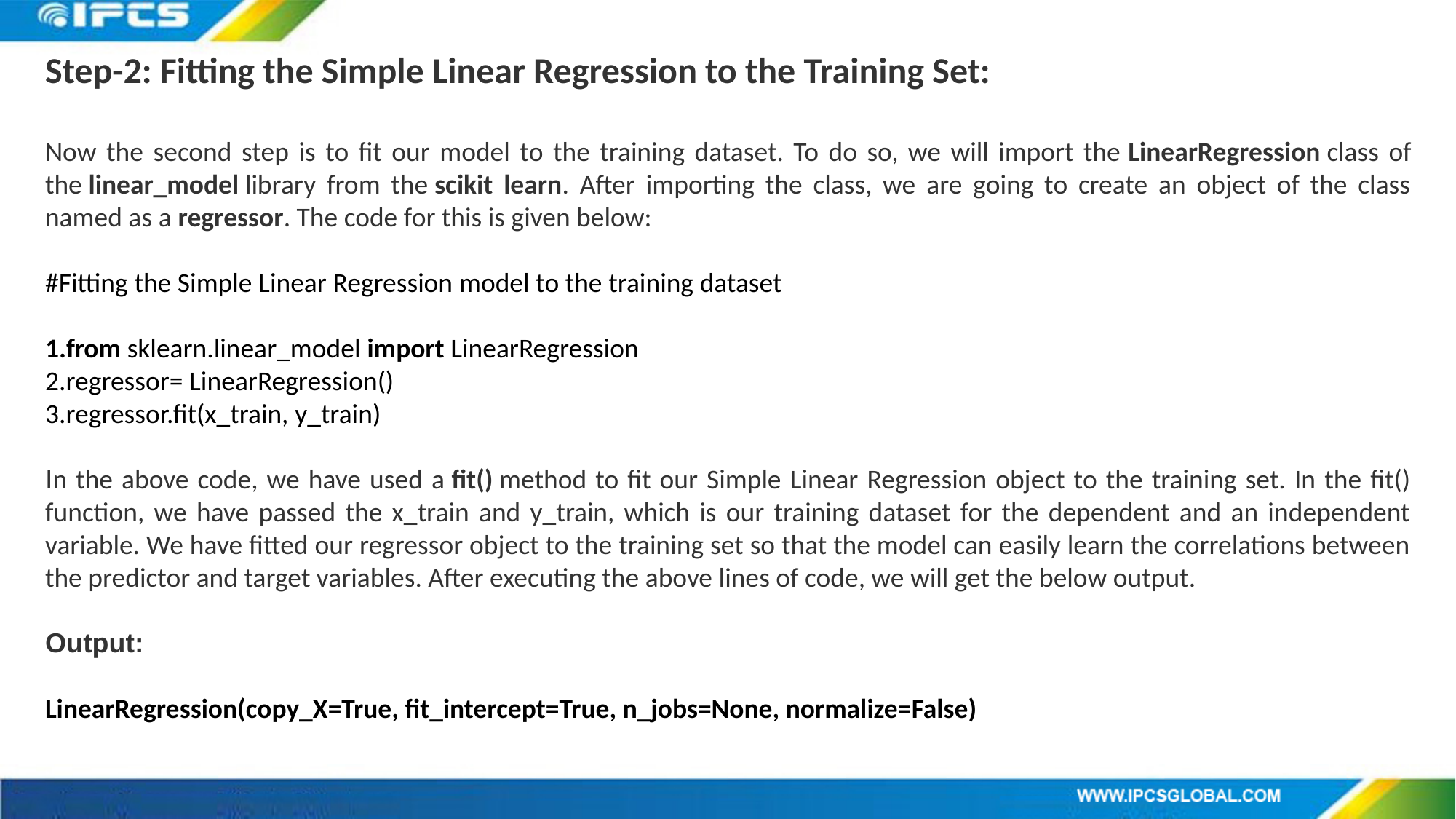

Step-2: Fitting the Simple Linear Regression to the Training Set:

Now the second step is to fit our model to the training dataset. To do so, we will import the LinearRegression class of the linear_model library from the scikit learn. After importing the class, we are going to create an object of the class named as a regressor. The code for this is given below:

#Fitting the Simple Linear Regression model to the training dataset

from sklearn.linear_model import LinearRegression
regressor= LinearRegression()
regressor.fit(x_train, y_train)

In the above code, we have used a fit() method to fit our Simple Linear Regression object to the training set. In the fit() function, we have passed the x_train and y_train, which is our training dataset for the dependent and an independent variable. We have fitted our regressor object to the training set so that the model can easily learn the correlations between the predictor and target variables. After executing the above lines of code, we will get the below output.

Output:

LinearRegression(copy_X=True, fit_intercept=True, n_jobs=None, normalize=False)